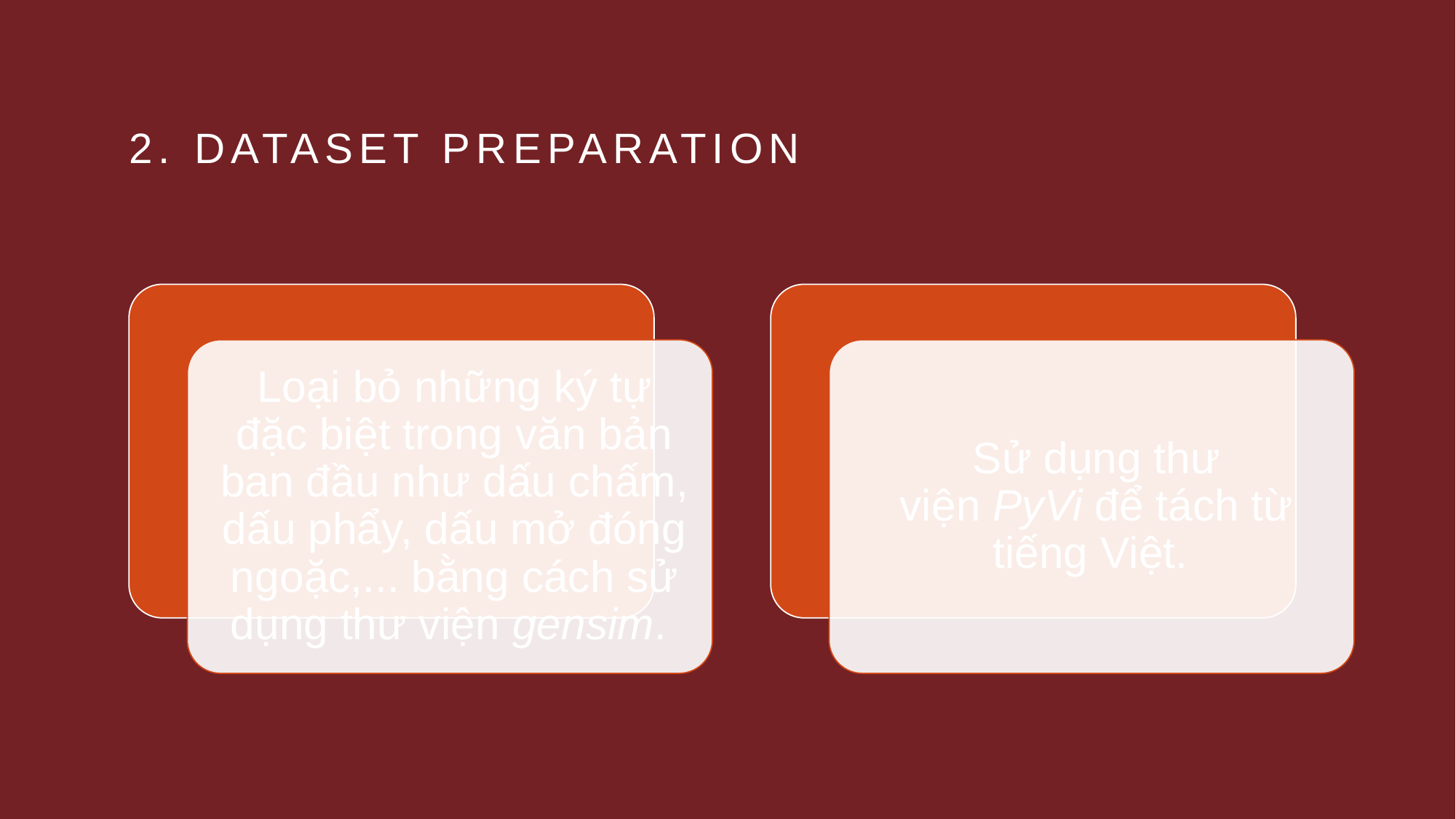

# 2. Dataset Preparation
Loại bỏ những ký tự đặc biệt trong văn bản ban đầu như dấu chấm, dấu phẩy, dấu mở đóng ngoặc,... bằng cách sử dụng thư viện gensim.
Sử dụng thư viện PyVi để tách từ tiếng Việt.